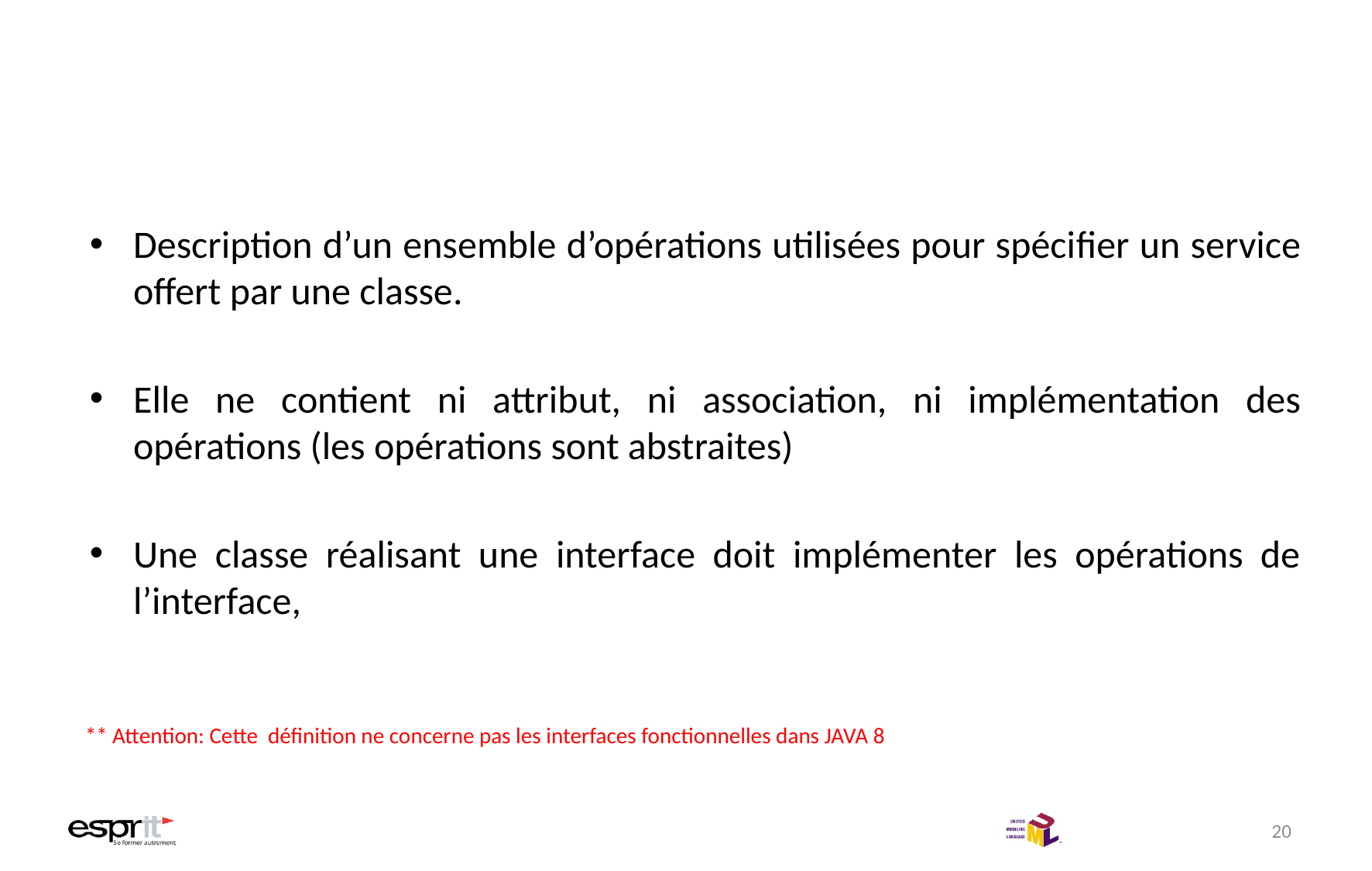

# 8- La classe « interface** »: Définition
Description d’un ensemble d’opérations utilisées pour spéciﬁer un service offert par une classe.

Elle ne contient ni attribut, ni association, ni implémentation des opérations (les opérations sont abstraites)

Une classe réalisant une interface doit implémenter les opérations de l’interface,
** Attention: Cette  définition ne concerne pas les interfaces fonctionnelles dans JAVA 8
20